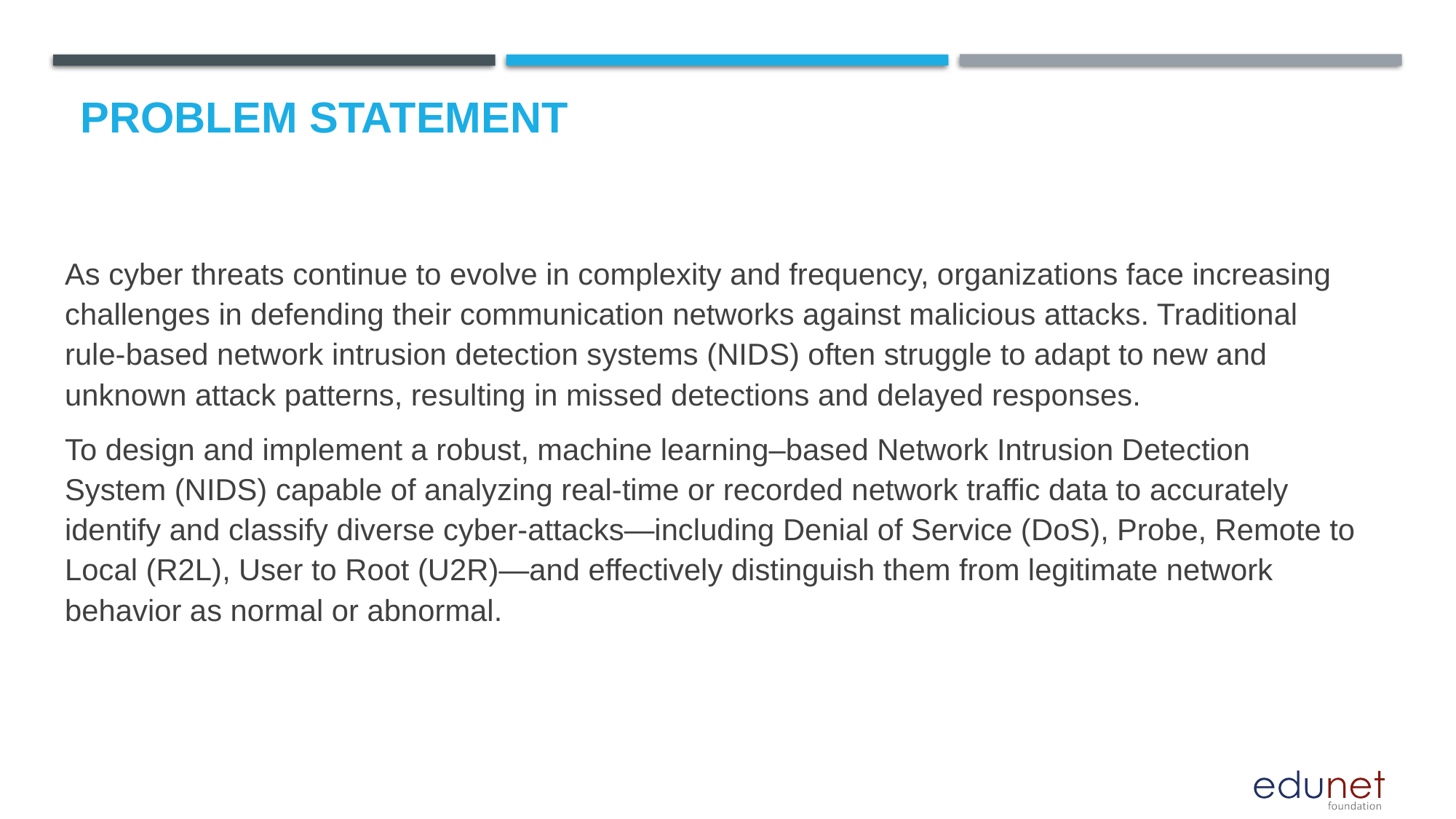

# Problem Statement
As cyber threats continue to evolve in complexity and frequency, organizations face increasing challenges in defending their communication networks against malicious attacks. Traditional rule-based network intrusion detection systems (NIDS) often struggle to adapt to new and unknown attack patterns, resulting in missed detections and delayed responses.
To design and implement a robust, machine learning–based Network Intrusion Detection System (NIDS) capable of analyzing real-time or recorded network traffic data to accurately identify and classify diverse cyber-attacks—including Denial of Service (DoS), Probe, Remote to Local (R2L), User to Root (U2R)—and effectively distinguish them from legitimate network behavior as normal or abnormal.